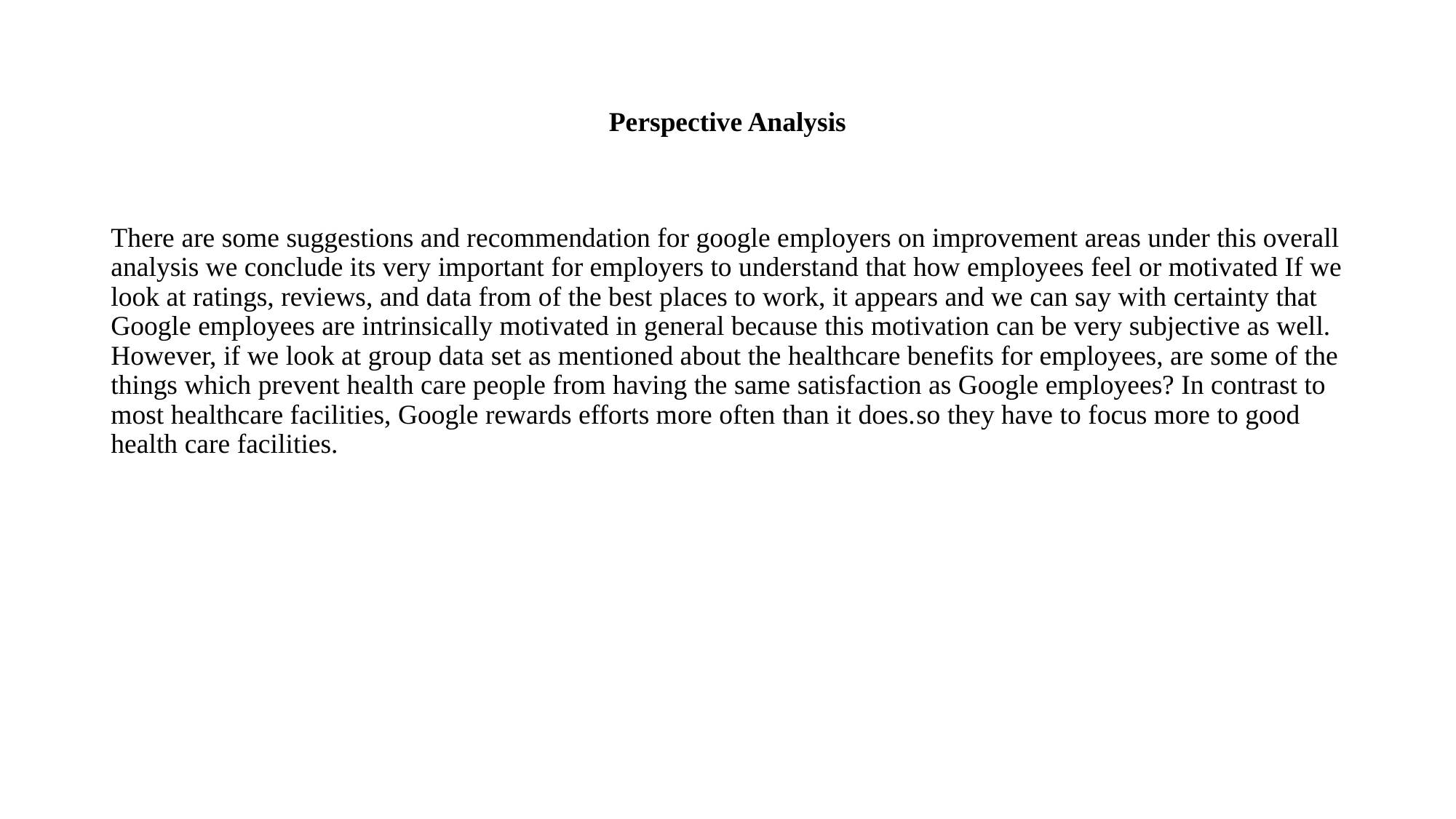

# Perspective Analysis
There are some suggestions and recommendation for google employers on improvement areas under this overall analysis we conclude its very important for employers to understand that how employees feel or motivated If we look at ratings, reviews, and data from of the best places to work, it appears and we can say with certainty that Google employees are intrinsically motivated in general because this motivation can be very subjective as well. However, if we look at group data set as mentioned about the healthcare benefits for employees, are some of the things which prevent health care people from having the same satisfaction as Google employees? In contrast to most healthcare facilities, Google rewards efforts more often than it does.so they have to focus more to good health care facilities.